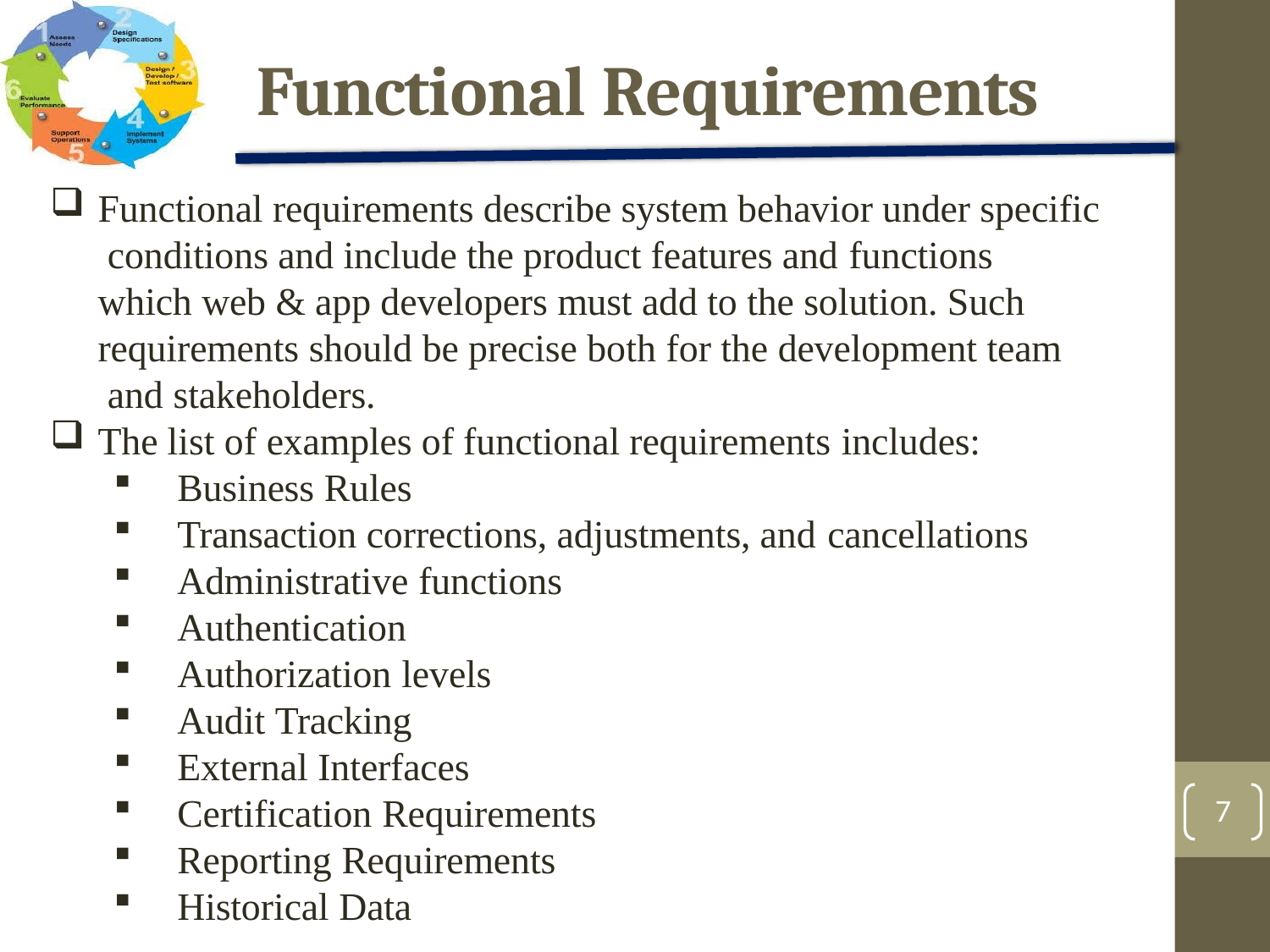

# Functional Requirements

Functional requirements describe system behavior under specific  conditions and include the product features and functions
which web & app developers must add to the solution. Such  requirements should be precise both for the development team  and stakeholders.
The list of examples of functional requirements includes:
Business Rules
Transaction corrections, adjustments, and cancellations
Administrative functions
Authentication
Authorization levels
Audit Tracking
External Interfaces
Certification Requirements
Reporting Requirements
Historical Data

7